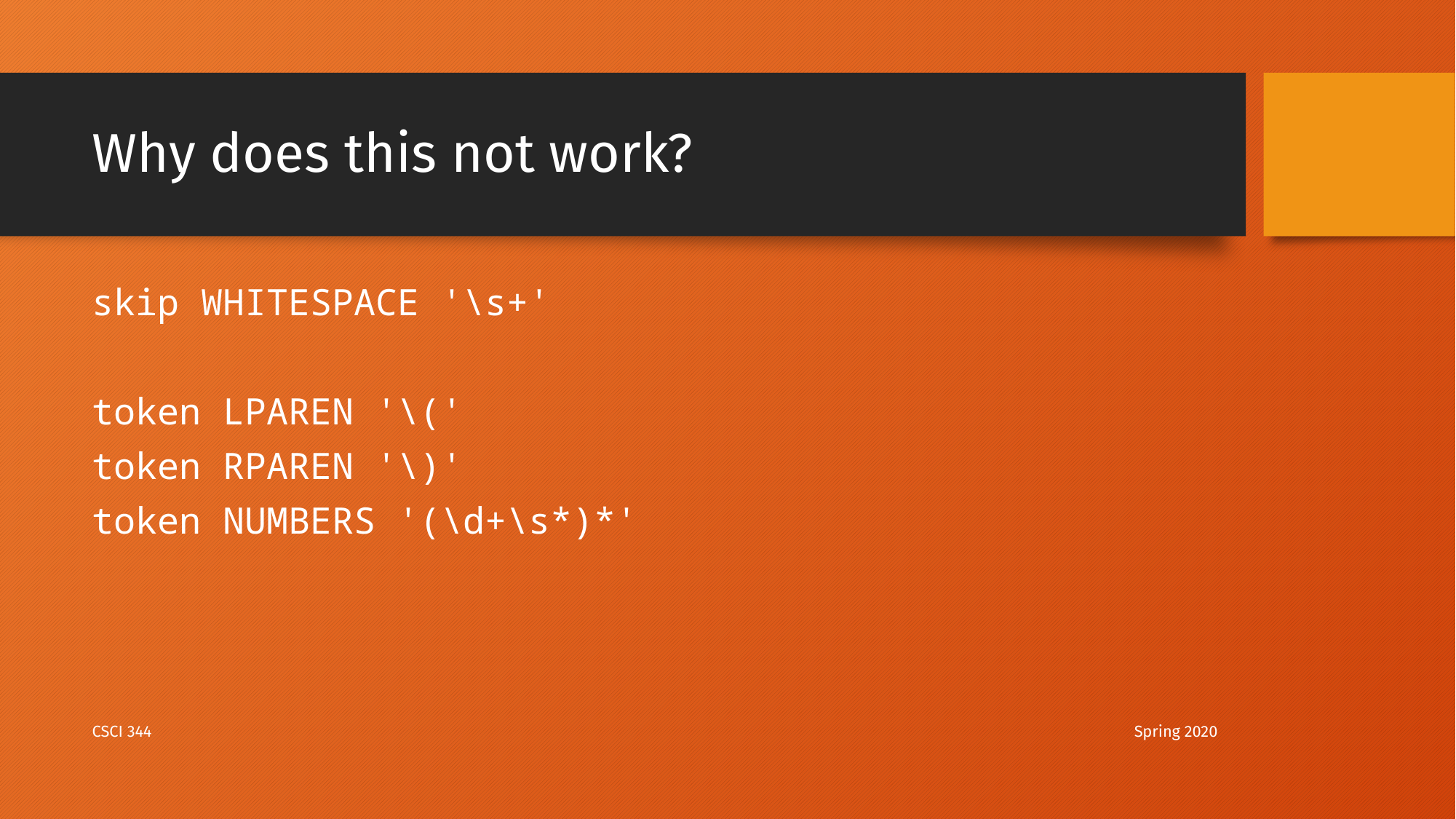

# Why does this not work?
skip WHITESPACE '\s+'

token LPAREN '\('
token RPAREN '\)'
token NUMBERS '(\d+\s*)*'
Spring 2020
CSCI 344